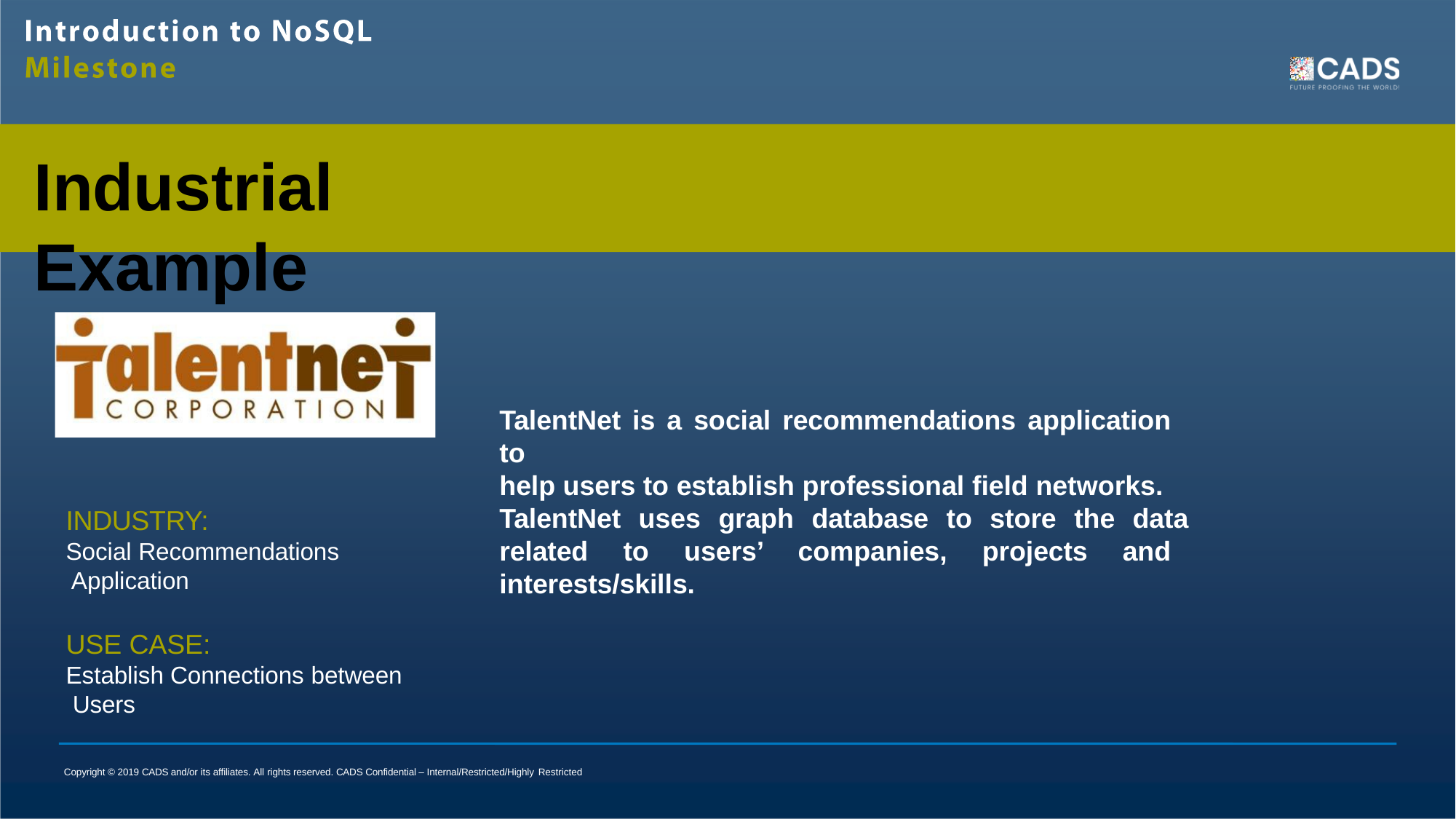

# Industrial Example

TalentNet is a social recommendations application to
help users to establish professional field networks.
TalentNet uses graph database to store the data  related to users’ companies, projects and  interests/skills.
INDUSTRY:
Social Recommendations  Application
USE CASE:
Establish Connections between  Users

Copyright © 2019 CADS and/or its affiliates. All rights reserved. CADS Confidential – Internal/Restricted/Highly Restricted